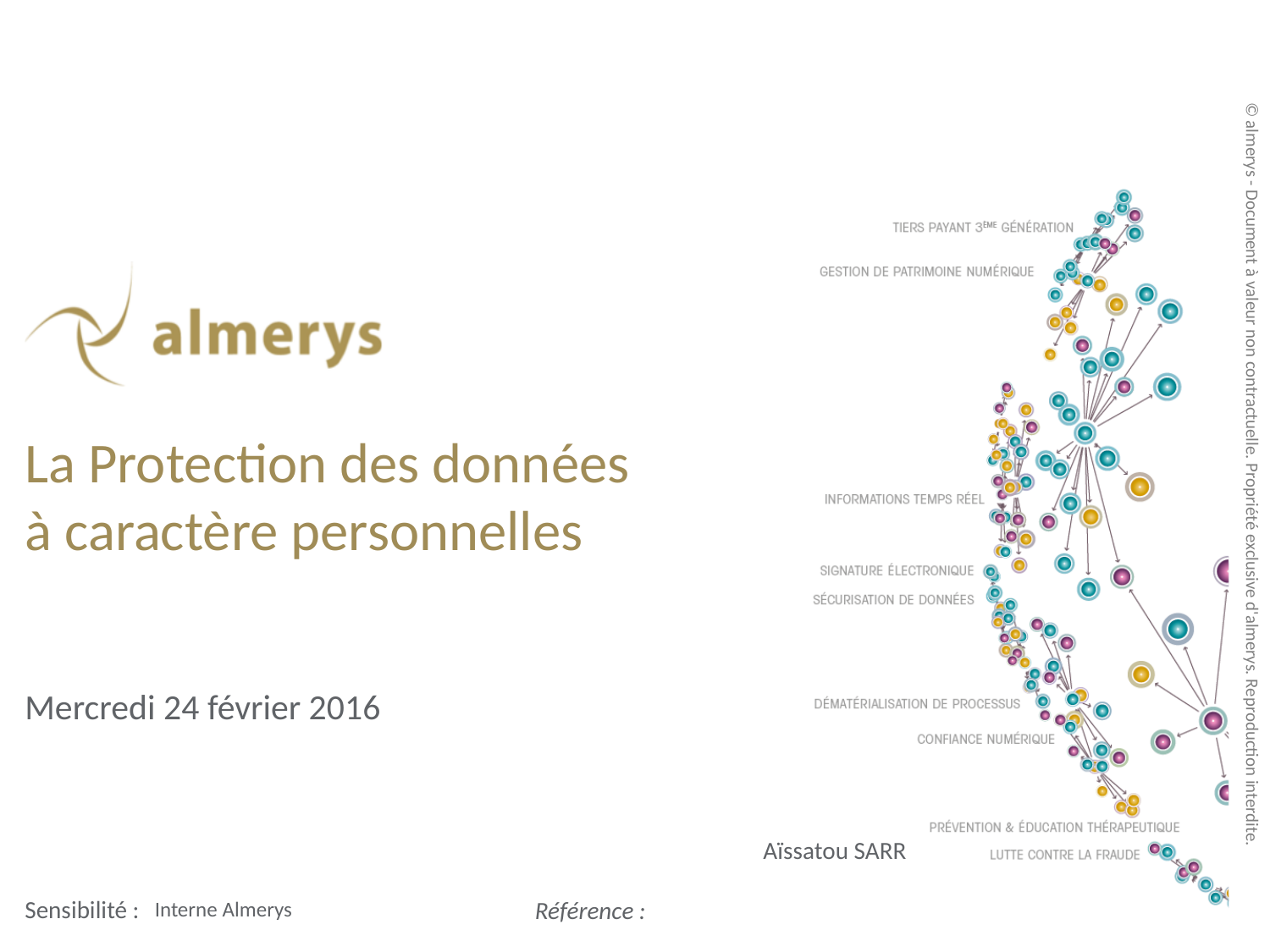

# La Protection des données à caractère personnelles

Mercredi 24 février 2016

Aïssatou SARR

Interne Almerys